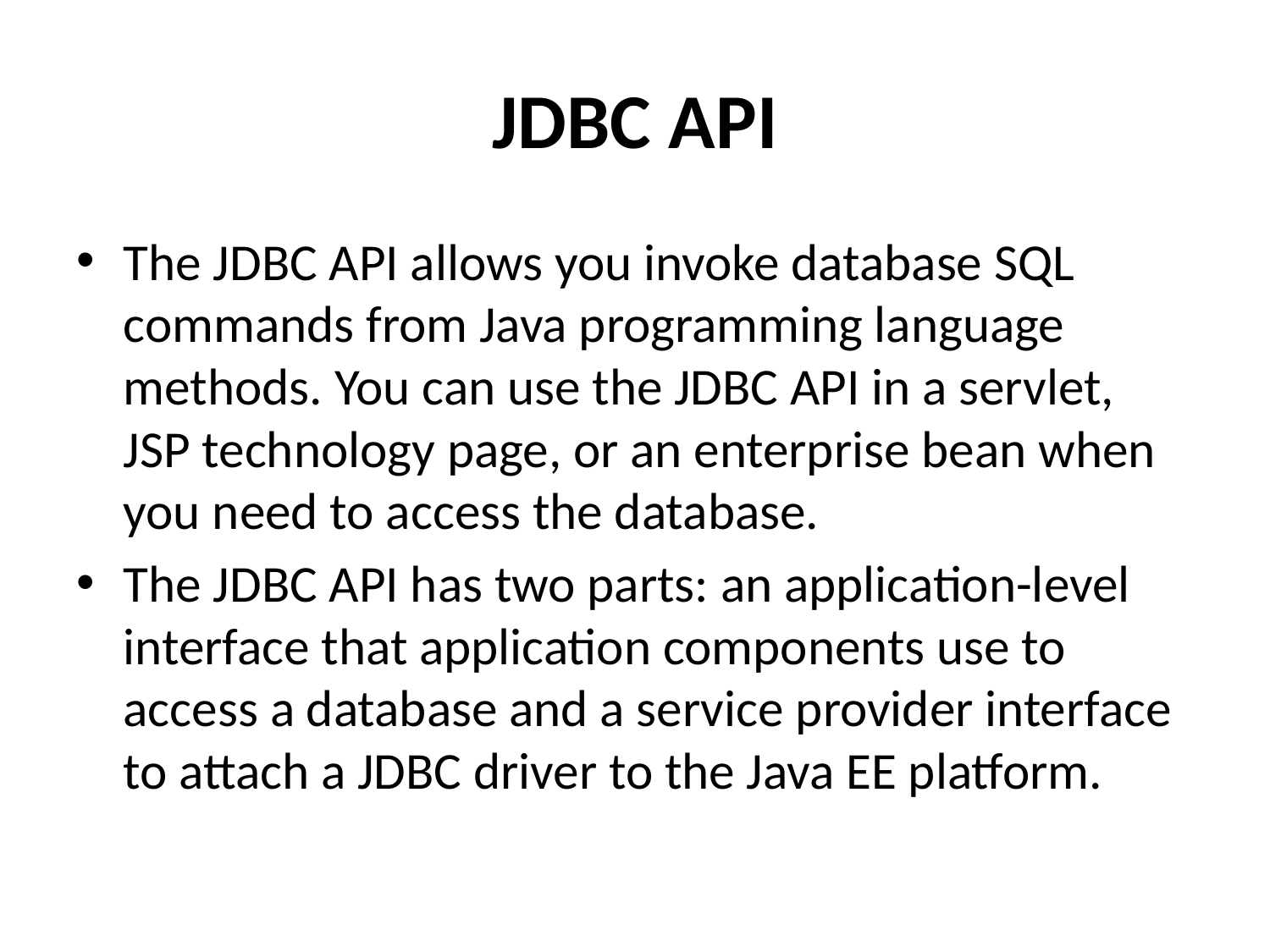

# JDBC API
The JDBC API allows you invoke database SQL commands from Java programming language methods. You can use the JDBC API in a servlet, JSP technology page, or an enterprise bean when you need to access the database.
The JDBC API has two parts: an application-level interface that application components use to access a database and a service provider interface to attach a JDBC driver to the Java EE platform.